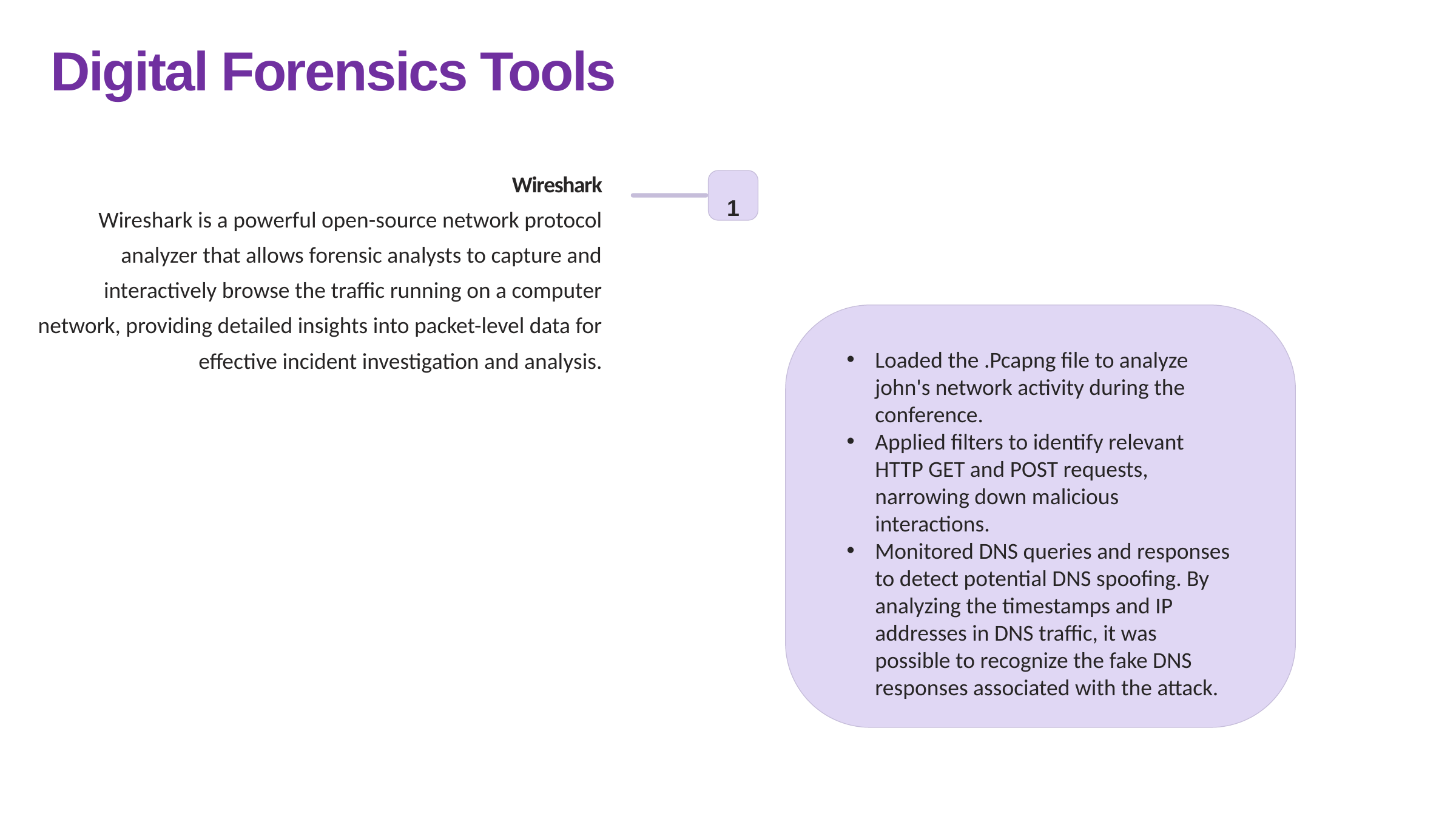

Digital Forensics Tools
Wireshark

1
Wireshark is a powerful open-source network protocol analyzer that allows forensic analysts to capture and interactively browse the traffic running on a computer network, providing detailed insights into packet-level data for effective incident investigation and analysis.

Loaded the .Pcapng file to analyze john's network activity during the conference.
Applied filters to identify relevant HTTP GET and POST requests, narrowing down malicious interactions.
Monitored DNS queries and responses to detect potential DNS spoofing. By analyzing the timestamps and IP addresses in DNS traffic, it was possible to recognize the fake DNS responses associated with the attack.